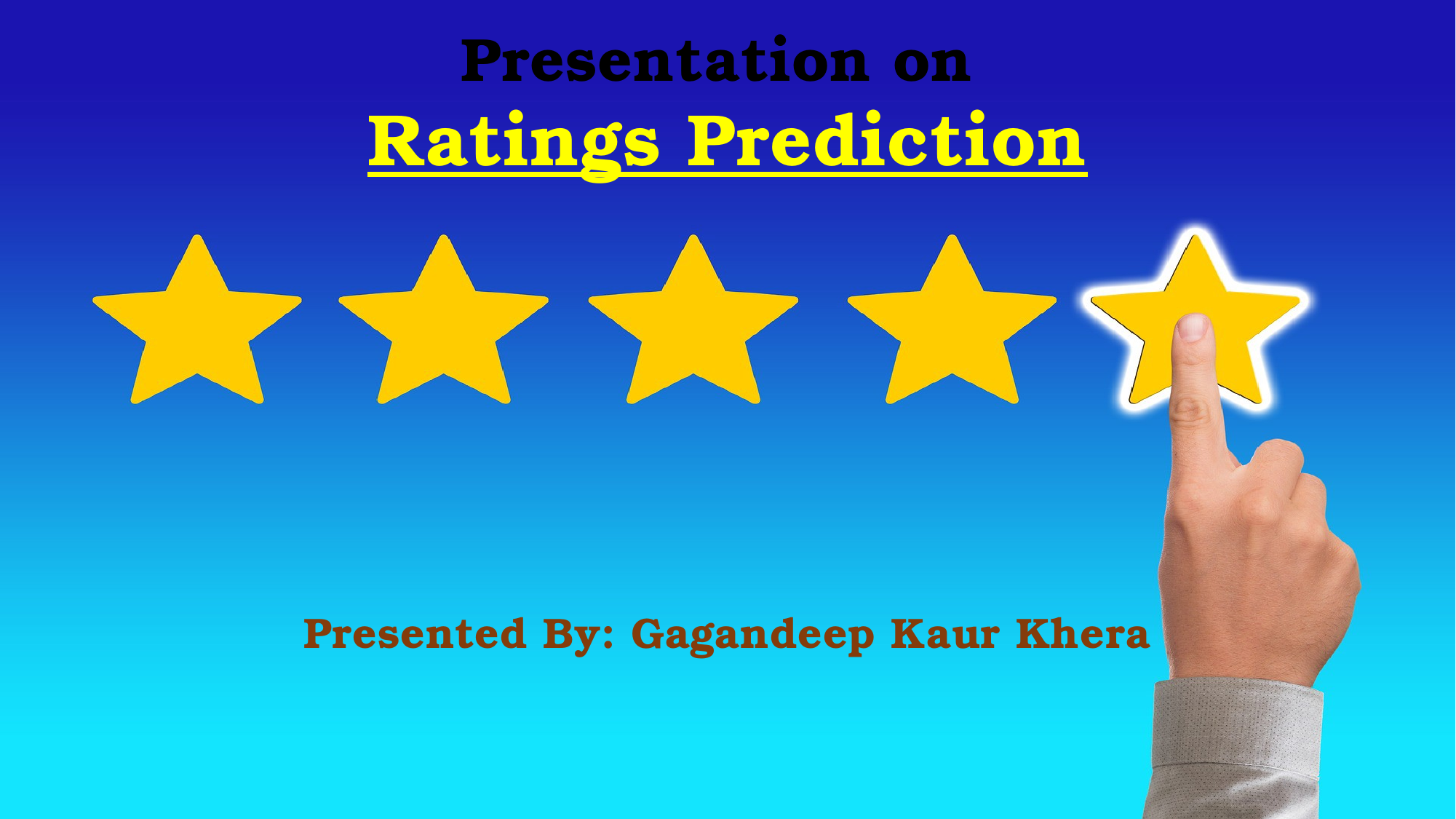

Presentation on
Ratings Prediction
Presented By: Gagandeep Kaur Khera